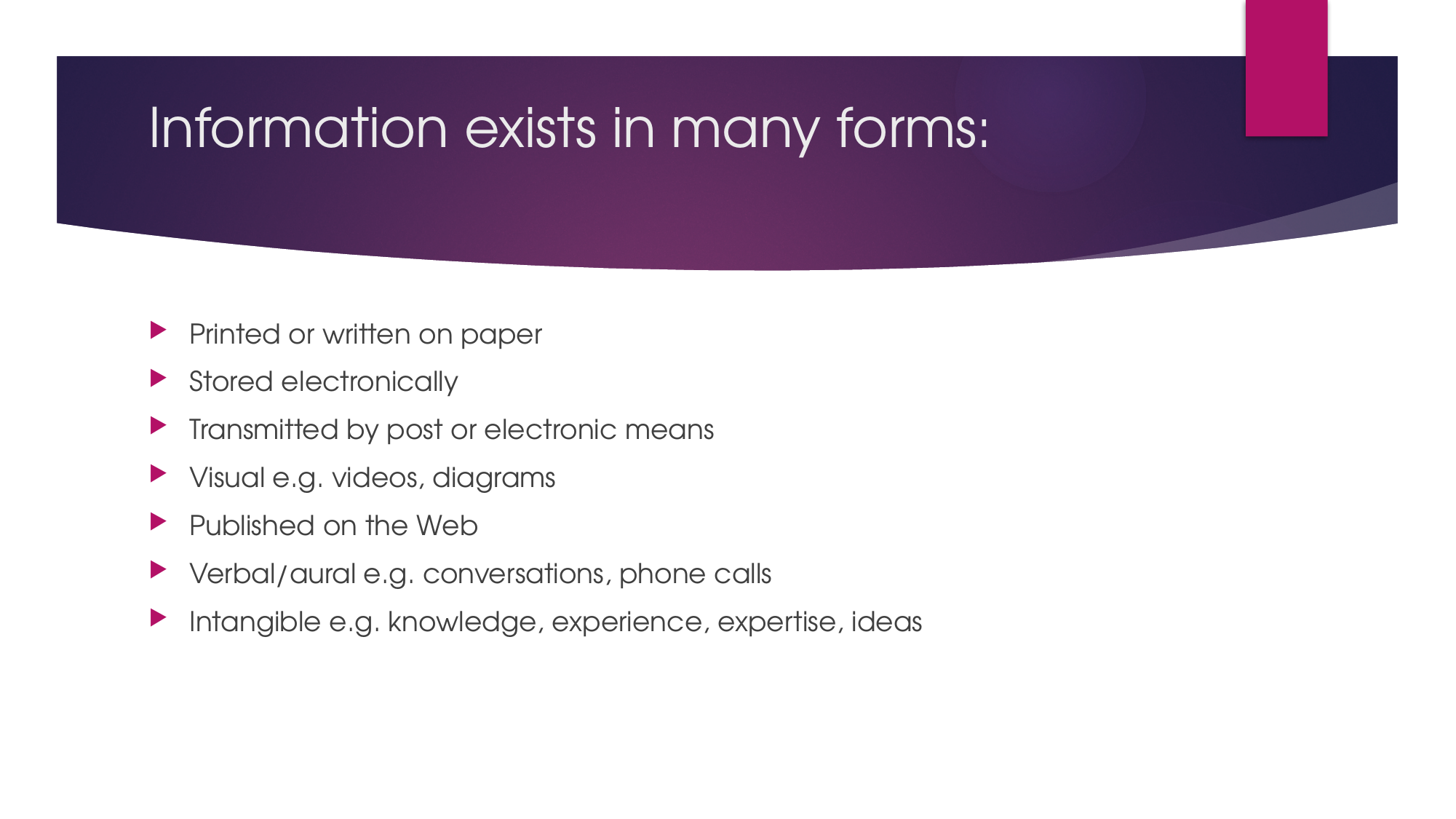

# Information exists in many forms:

Printed or written on paper
Stored electronically
Transmitted by post or electronic means
Visual e.g. videos, diagrams
Published on the Web
Verbal/aural e.g. conversations, phone calls
Intangible e.g. knowledge, experience, expertise, ideas